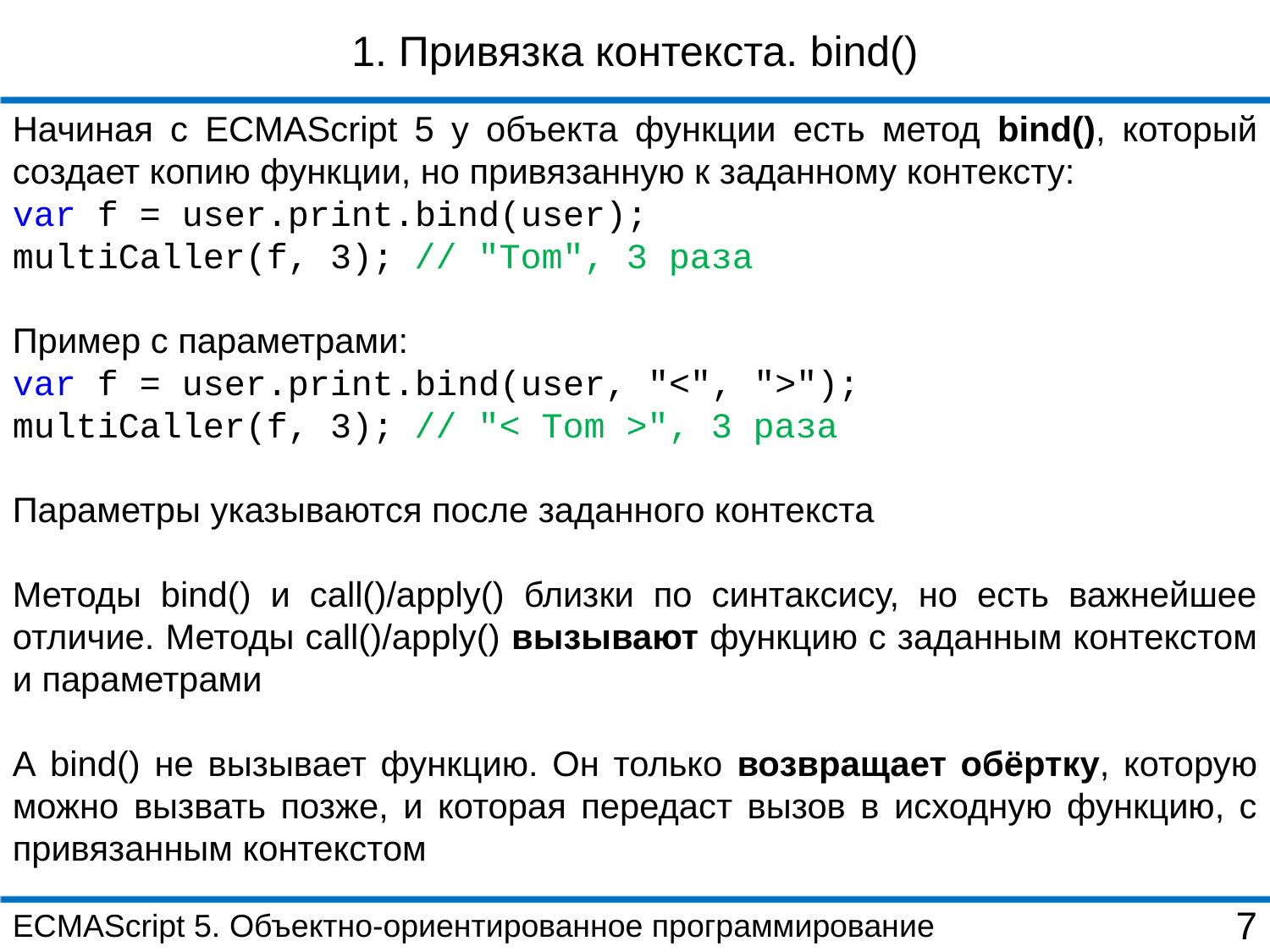

1. Привязка контекста. bind()
Начиная с ECMAScript 5 у объекта функции есть метод bind(), который создает копию функции, но привязанную к заданному контексту:
var f = user.print.bind(user);
multiCaller(f, 3); // "Tom", 3 раза

Пример с параметрами:
var f = user.print.bind(user, "<", ">");
multiCaller(f, 3); // "< Tom >", 3 раза

Параметры указываются после заданного контекста

Методы bind() и call()/apply() близки по синтаксису, но есть важнейшее отличие. Методы call()/apply() вызывают функцию с заданным контекстом и параметрами

А bind() не вызывает функцию. Он только возвращает обёртку, которую можно вызвать позже, и которая передаст вызов в исходную функцию, с привязанным контекстом
ECMAScript 5. Объектно-ориентированное программирование
7